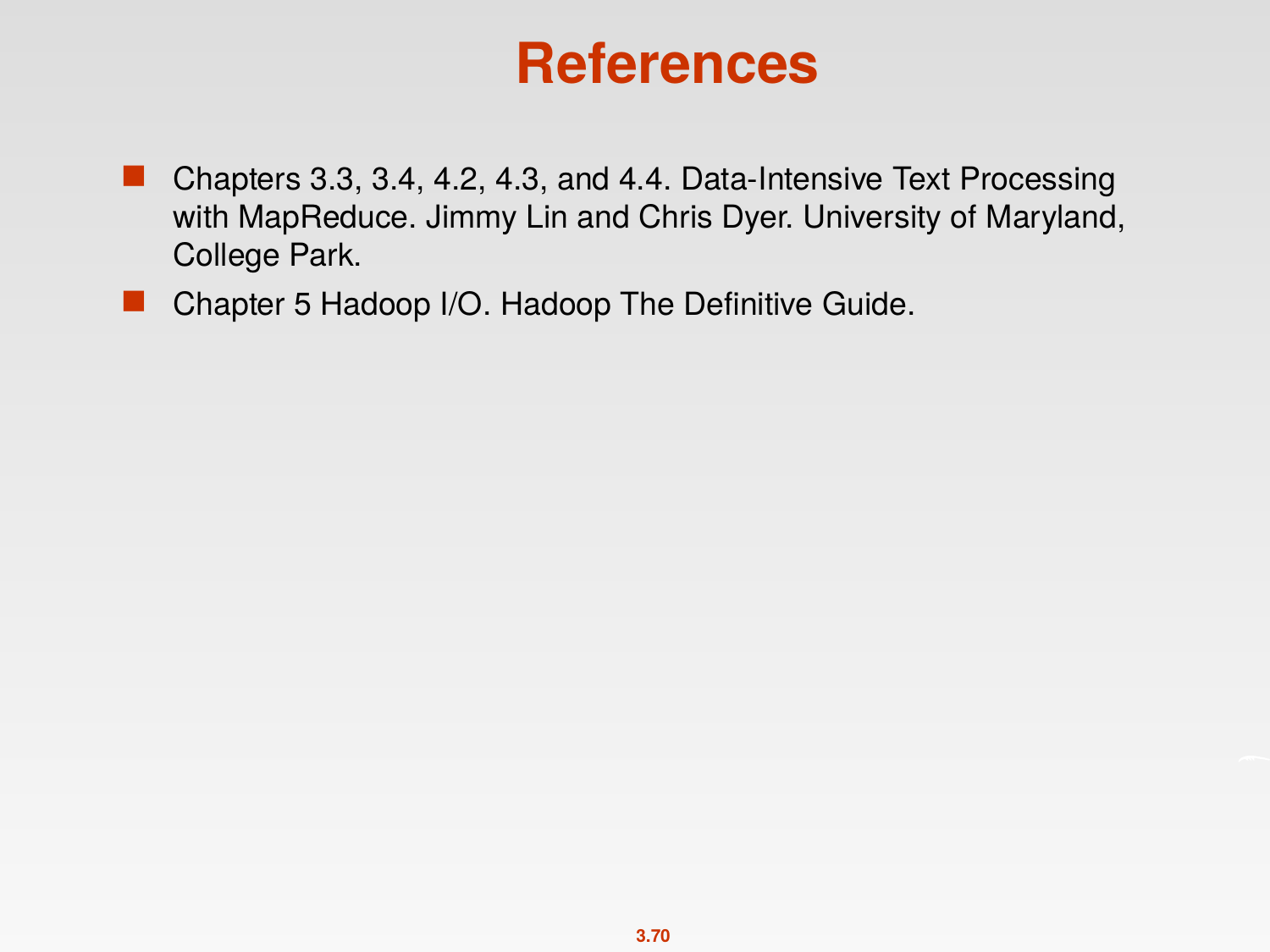

# References
Chapters 3.3, 3.4, 4.2, 4.3, and 4.4. Data-Intensive Text Processing with MapReduce. Jimmy Lin and Chris Dyer. University of Maryland, College Park.
Chapter 5 Hadoop I/O. Hadoop The Definitive Guide.